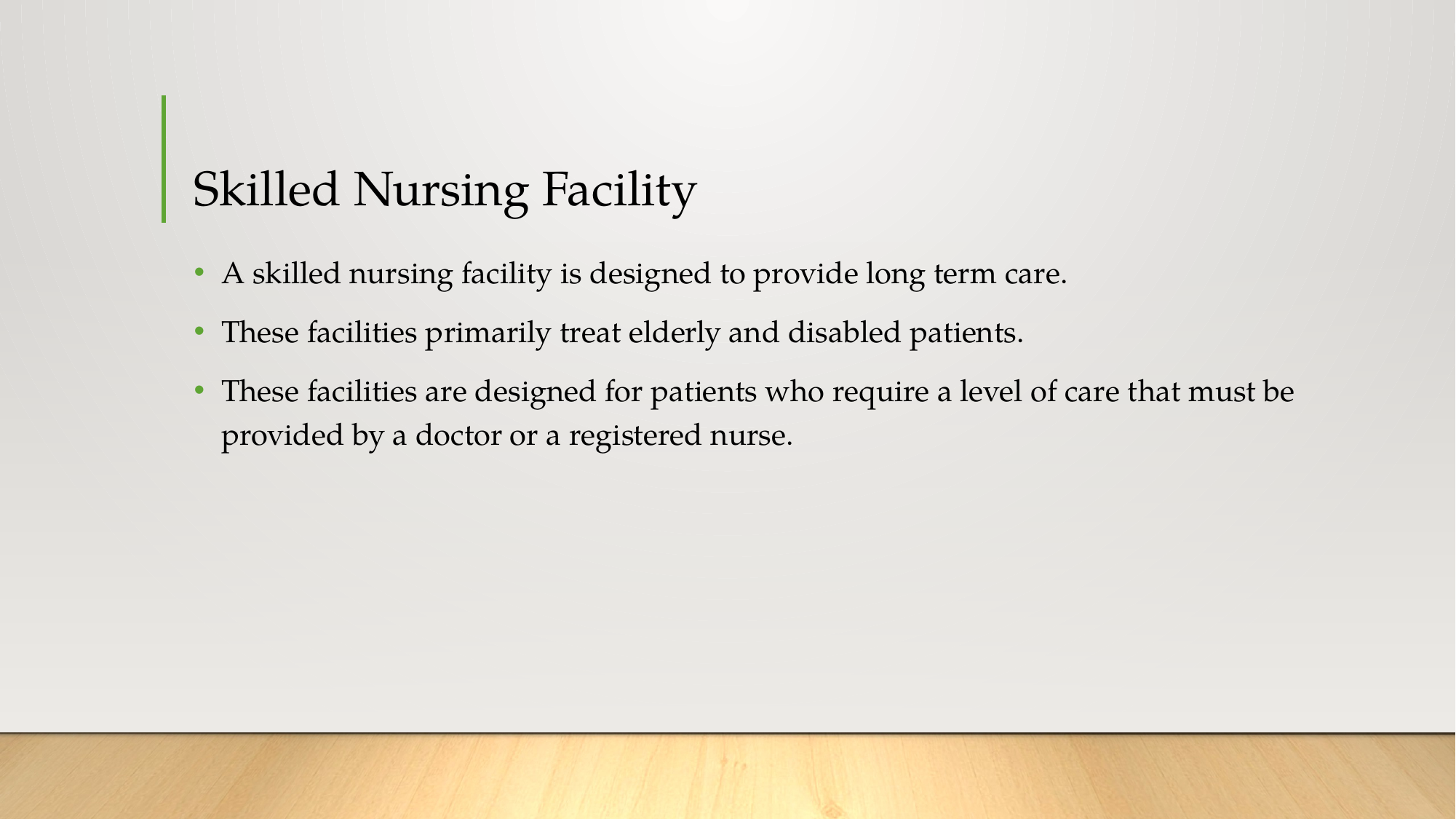

# Skilled Nursing Facility
A skilled nursing facility is designed to provide long term care.
These facilities primarily treat elderly and disabled patients.
These facilities are designed for patients who require a level of care that must be provided by a doctor or a registered nurse.